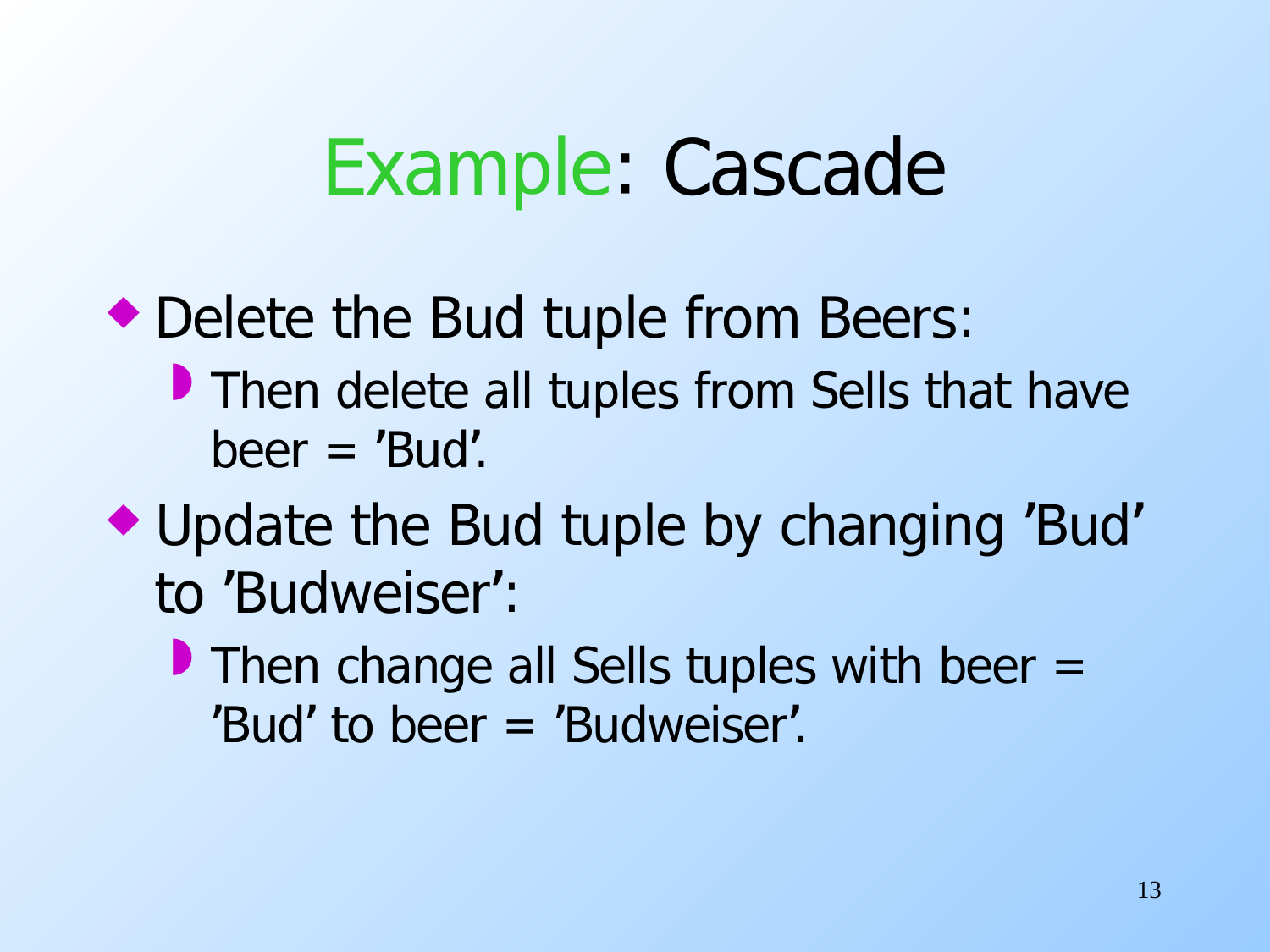

# Example: Cascade
Delete the Bud tuple from Beers:
Then delete all tuples from Sells that have beer = ’Bud’.
Update the Bud tuple by changing ’Bud’ to ’Budweiser’:
Then change all Sells tuples with beer = ’Bud’ to beer = ’Budweiser’.
13